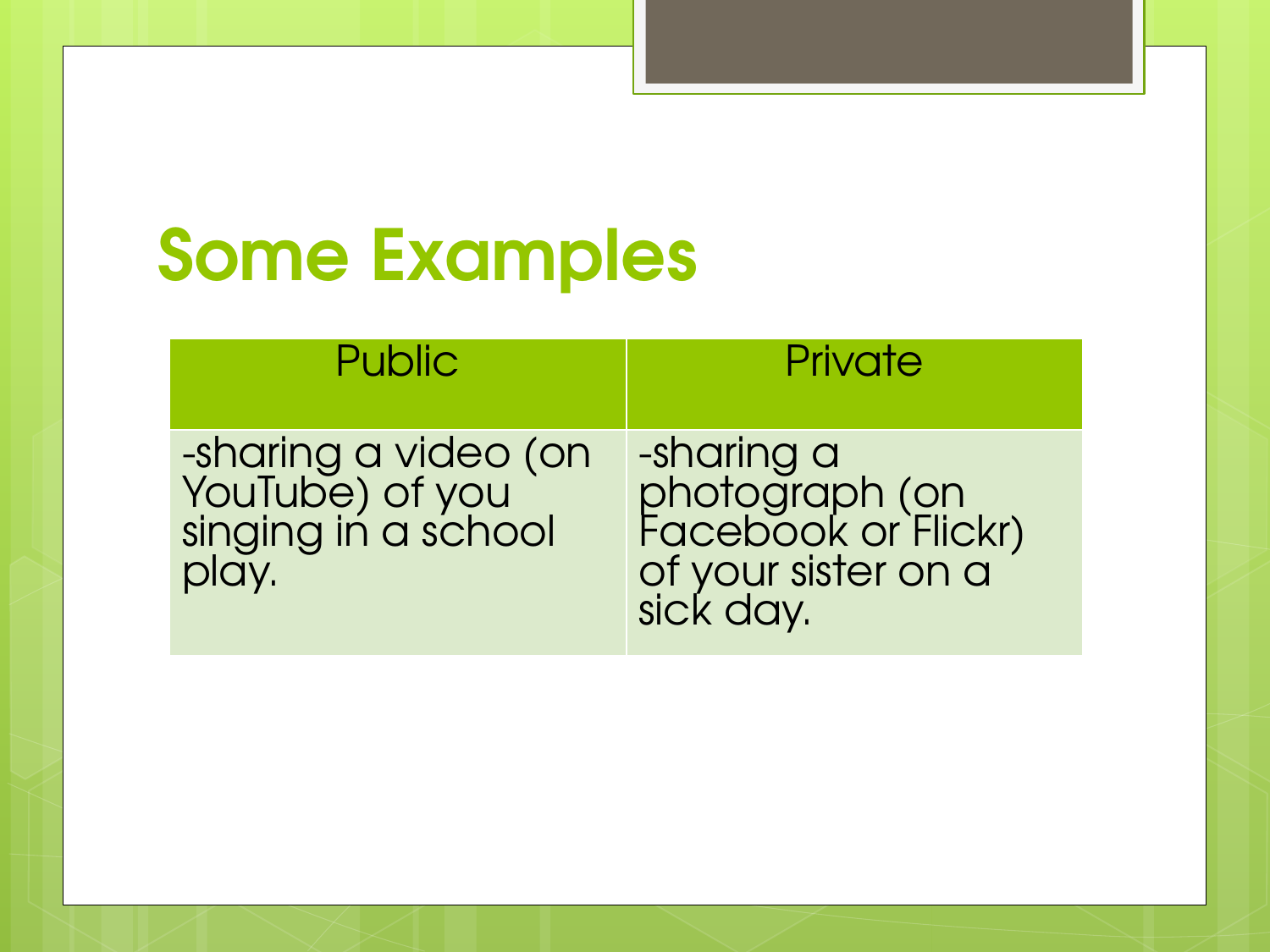

# Some Examples
| Public | Private |
| --- | --- |
| -sharing a video (on YouTube) of you singing in a school play. | -sharing a photograph (on Facebook or Flickr) of your sister on a sick day. |